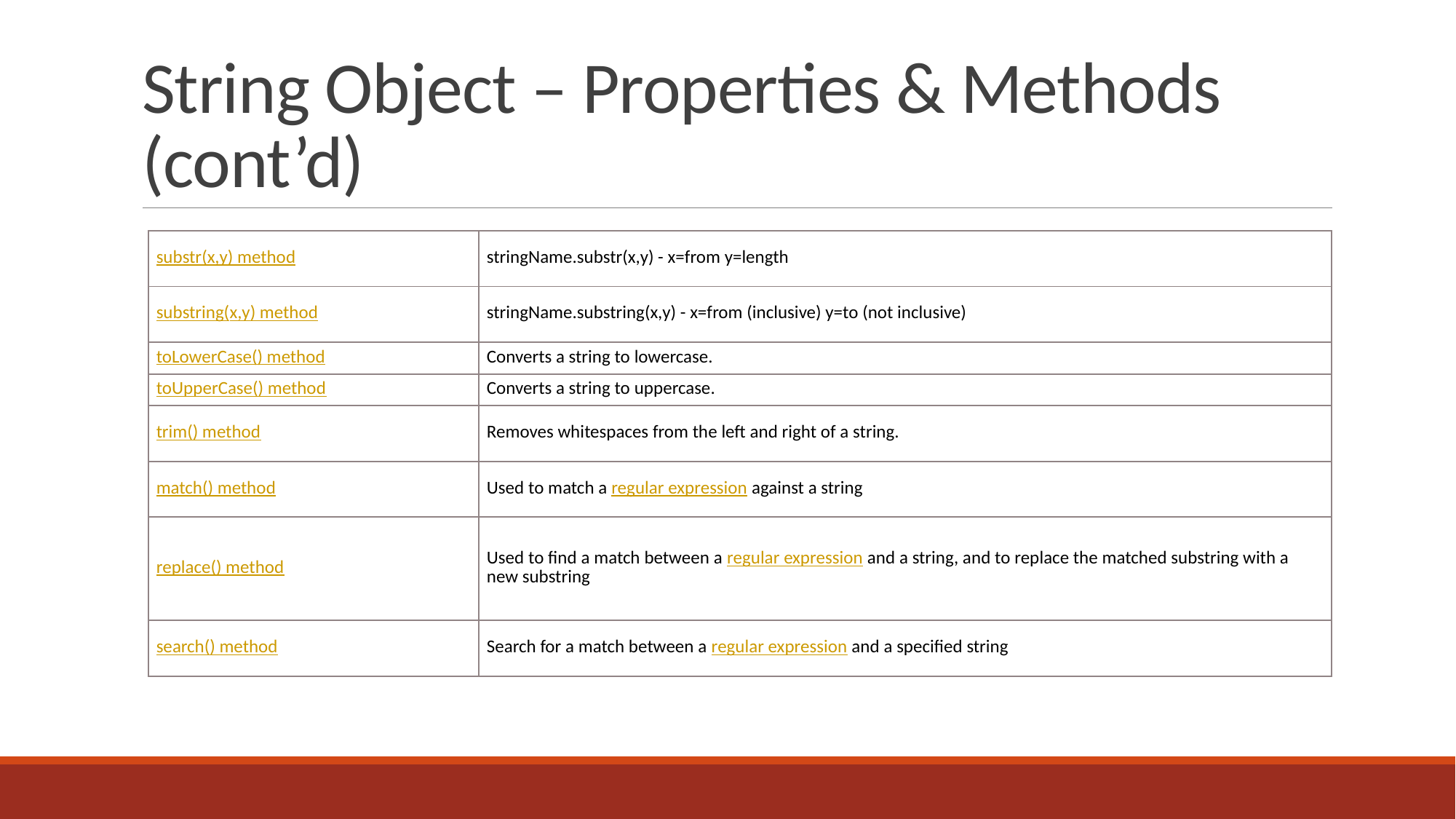

# String Object – Properties & Methods (cont’d)
| substr(x,y) method | stringName.substr(x,y) - x=from y=length |
| --- | --- |
| substring(x,y) method | stringName.substring(x,y) - x=from (inclusive) y=to (not inclusive) |
| toLowerCase() method | Converts a string to lowercase. |
| toUpperCase() method | Converts a string to uppercase. |
| trim() method | Removes whitespaces from the left and right of a string. |
| match() method | Used to match a regular expression against a string |
| replace() method | Used to find a match between a regular expression and a string, and to replace the matched substring with a new substring |
| search() method | Search for a match between a regular expression and a specified string |